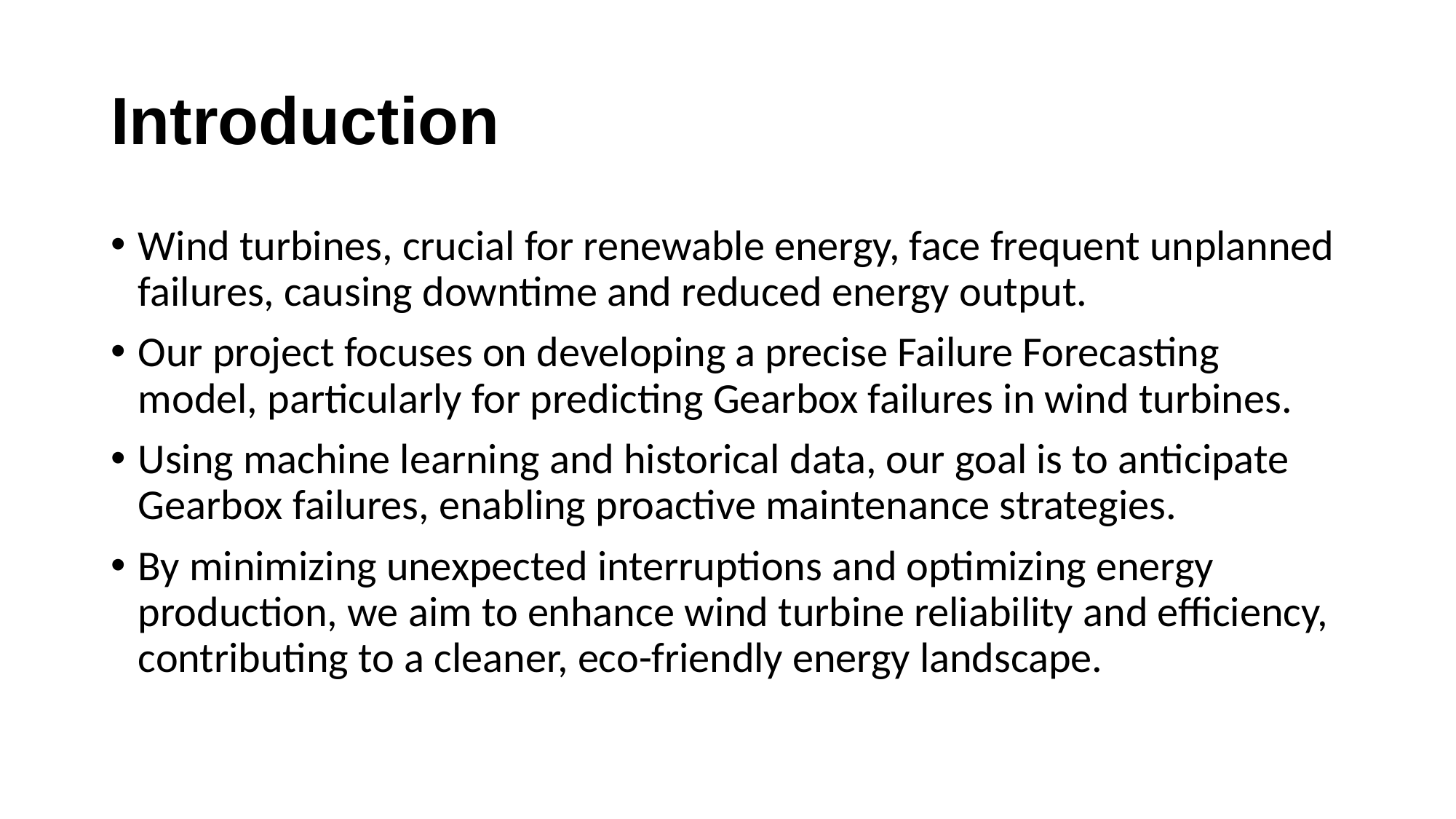

# Introduction
Wind turbines, crucial for renewable energy, face frequent unplanned failures, causing downtime and reduced energy output.
Our project focuses on developing a precise Failure Forecasting model, particularly for predicting Gearbox failures in wind turbines.
Using machine learning and historical data, our goal is to anticipate Gearbox failures, enabling proactive maintenance strategies.
By minimizing unexpected interruptions and optimizing energy production, we aim to enhance wind turbine reliability and efficiency, contributing to a cleaner, eco-friendly energy landscape.